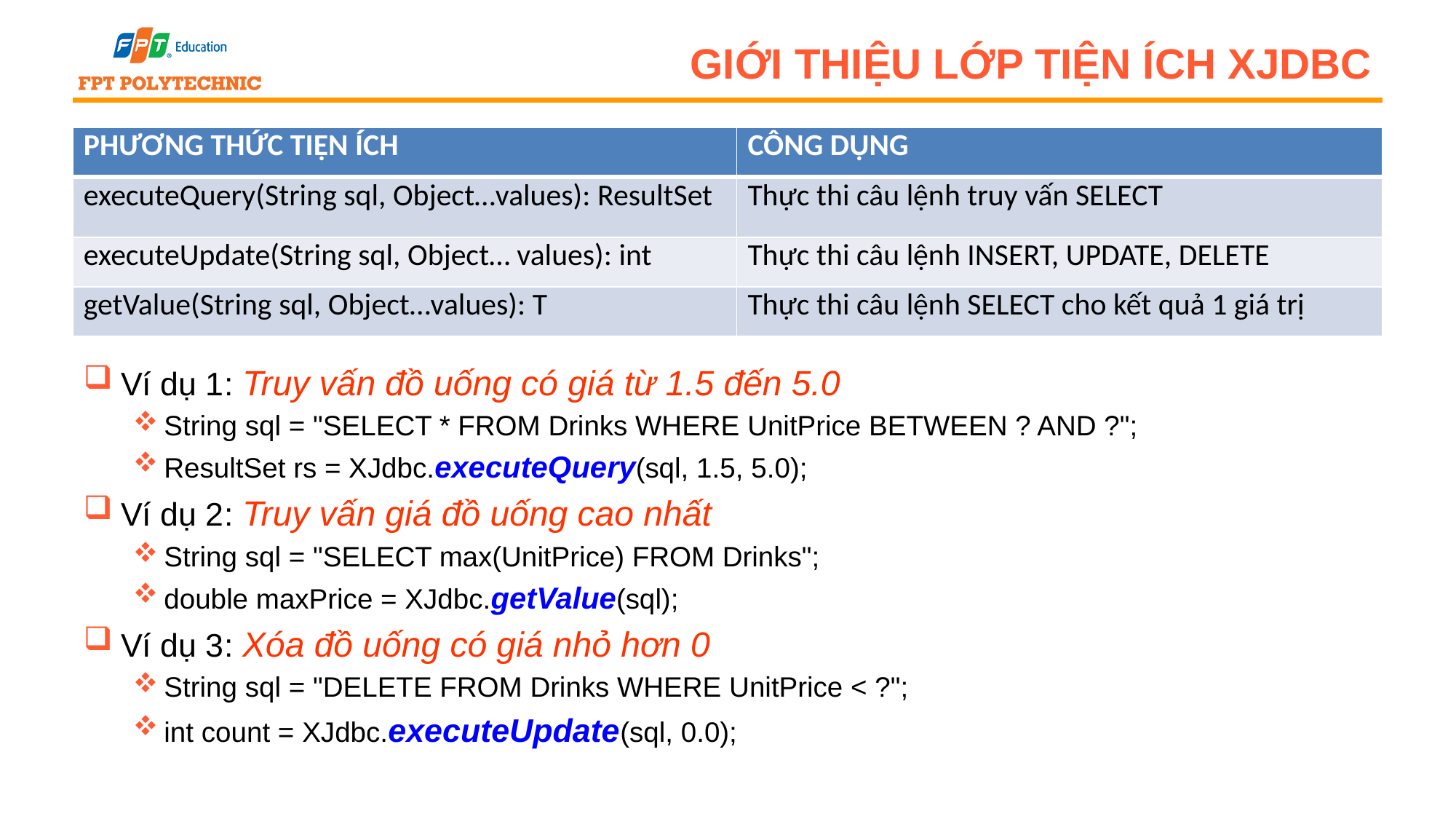

# Giới thiệu lớp tiện ích XJdbc
| Phương thức tiện ích | Công dụng |
| --- | --- |
| executeQuery(String sql, Object…values): ResultSet | Thực thi câu lệnh truy vấn SELECT |
| executeUpdate(String sql, Object… values): int | Thực thi câu lệnh INSERT, UPDATE, DELETE |
| getValue(String sql, Object…values): T | Thực thi câu lệnh SELECT cho kết quả 1 giá trị |
Ví dụ 1: Truy vấn đồ uống có giá từ 1.5 đến 5.0
String sql = "SELECT * FROM Drinks WHERE UnitPrice BETWEEN ? AND ?";
ResultSet rs = XJdbc.executeQuery(sql, 1.5, 5.0);
Ví dụ 2: Truy vấn giá đồ uống cao nhất
String sql = "SELECT max(UnitPrice) FROM Drinks";
double maxPrice = XJdbc.getValue(sql);
Ví dụ 3: Xóa đồ uống có giá nhỏ hơn 0
String sql = "DELETE FROM Drinks WHERE UnitPrice < ?";
int count = XJdbc.executeUpdate(sql, 0.0);